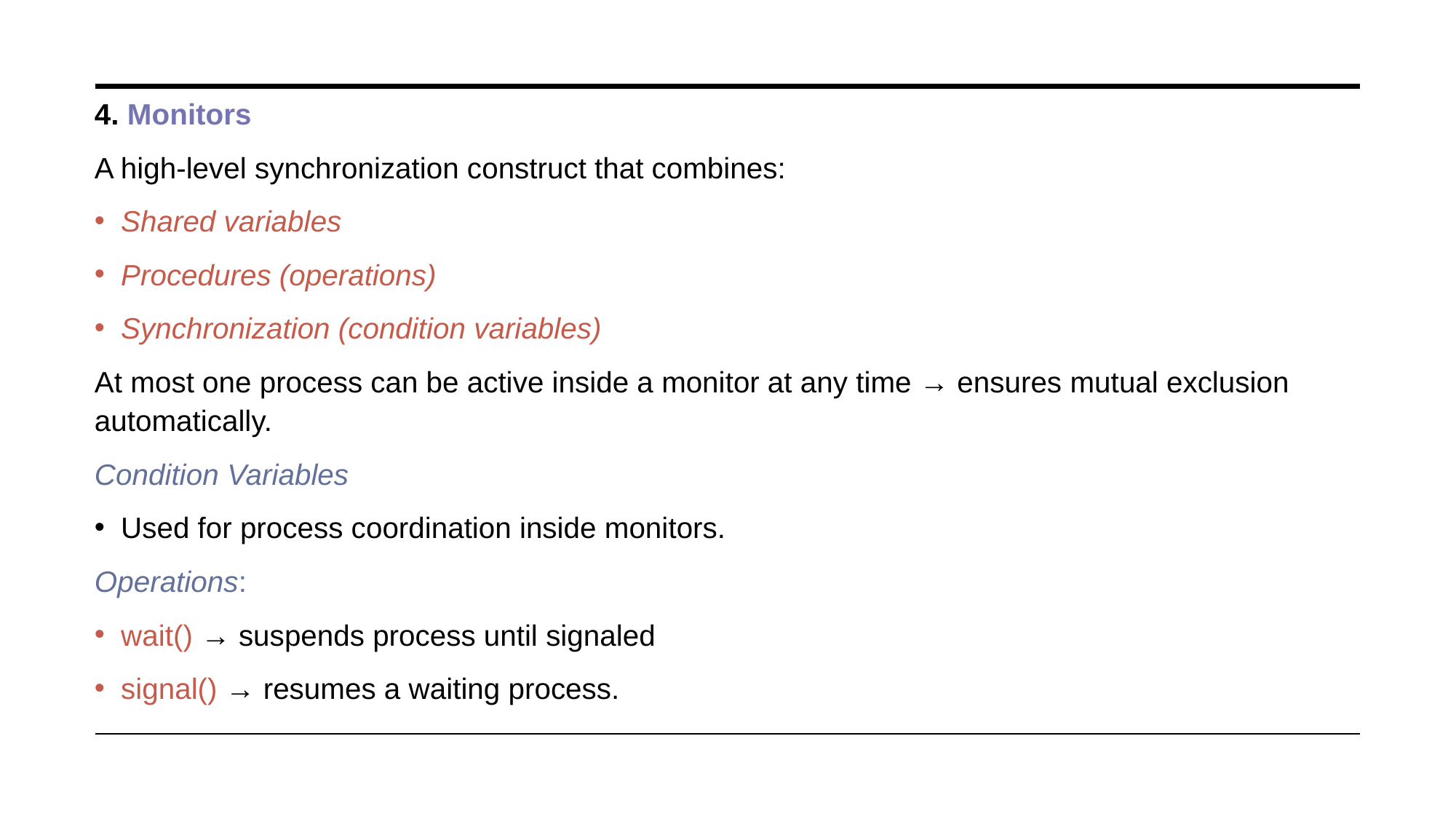

4. Monitors
A high-level synchronization construct that combines:
Shared variables
Procedures (operations)
Synchronization (condition variables)
At most one process can be active inside a monitor at any time → ensures mutual exclusion automatically.
Condition Variables
Used for process coordination inside monitors.
Operations:
wait() → suspends process until signaled
signal() → resumes a waiting process.